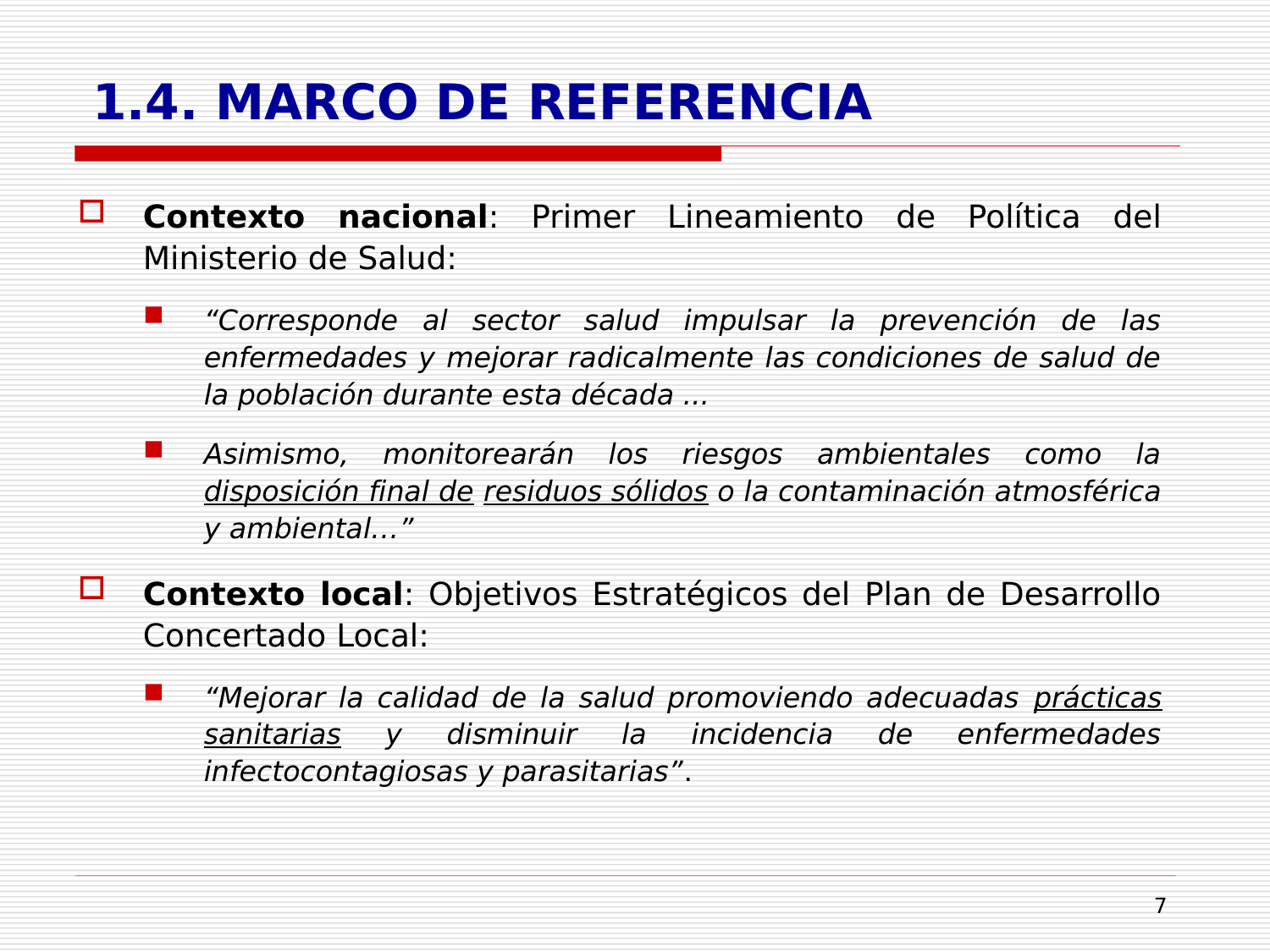

# 1.4. MARCO DE REFERENCIA
Contexto nacional: Primer Lineamiento de Política del Ministerio de Salud:
“Corresponde al sector salud impulsar la prevención de las enfermedades y mejorar radicalmente las condiciones de salud de la población durante esta década ...
Asimismo, monitorearán los riesgos ambientales como la disposición final de residuos sólidos o la contaminación atmosférica y ambiental…”
Contexto local: Objetivos Estratégicos del Plan de Desarrollo Concertado Local:
“Mejorar la calidad de la salud promoviendo adecuadas prácticas sanitarias y disminuir la incidencia de enfermedades infectocontagiosas y parasitarias”.
7